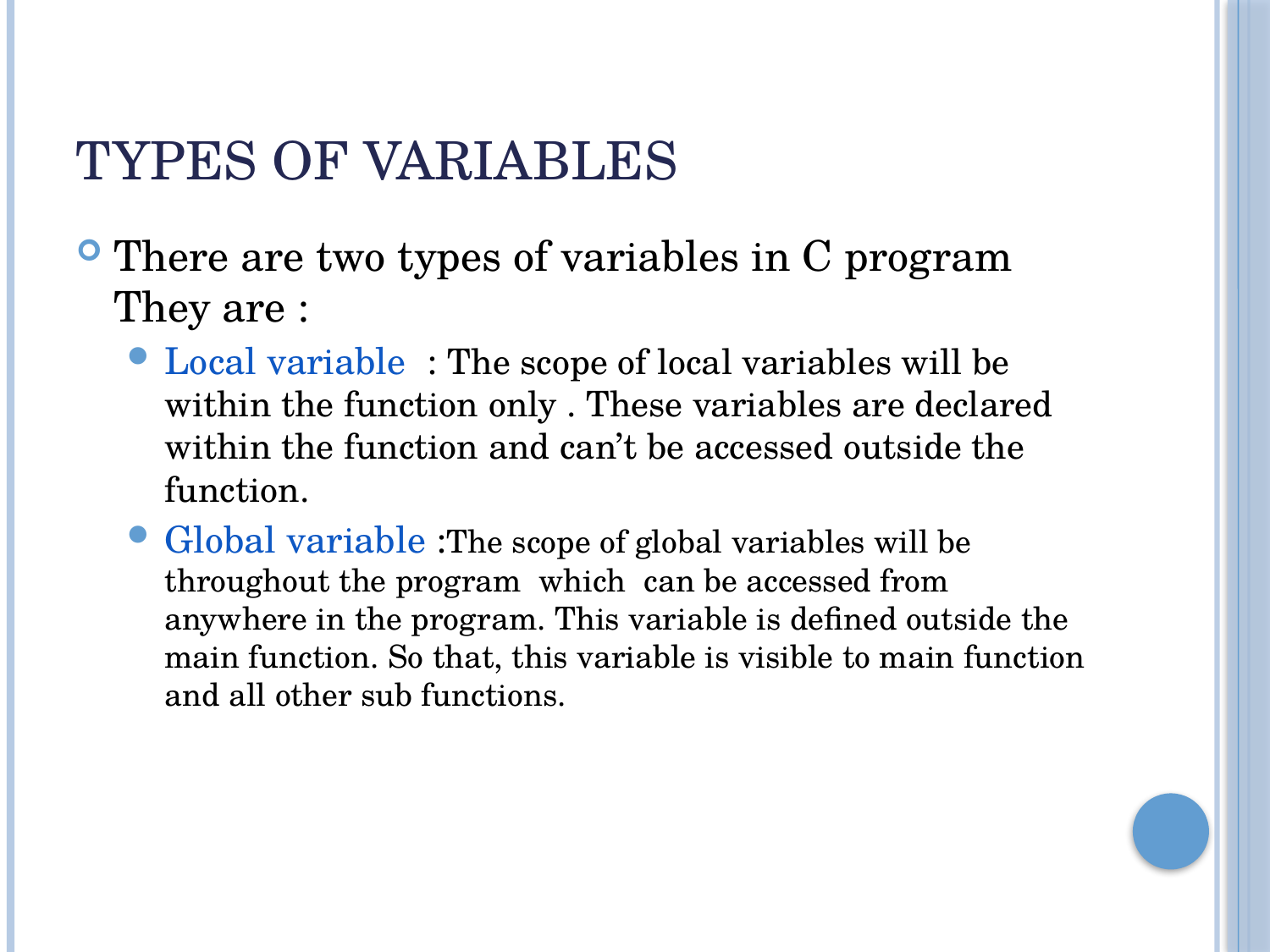

# Types of variables
There are two types of variables in C program They are :
Local variable  : The scope of local variables will be within the function only . These variables are declared within the function and can’t be accessed outside the function.
Global variable :The scope of global variables will be throughout the program  which  can be accessed from anywhere in the program. This variable is defined outside the main function. So that, this variable is visible to main function and all other sub functions.